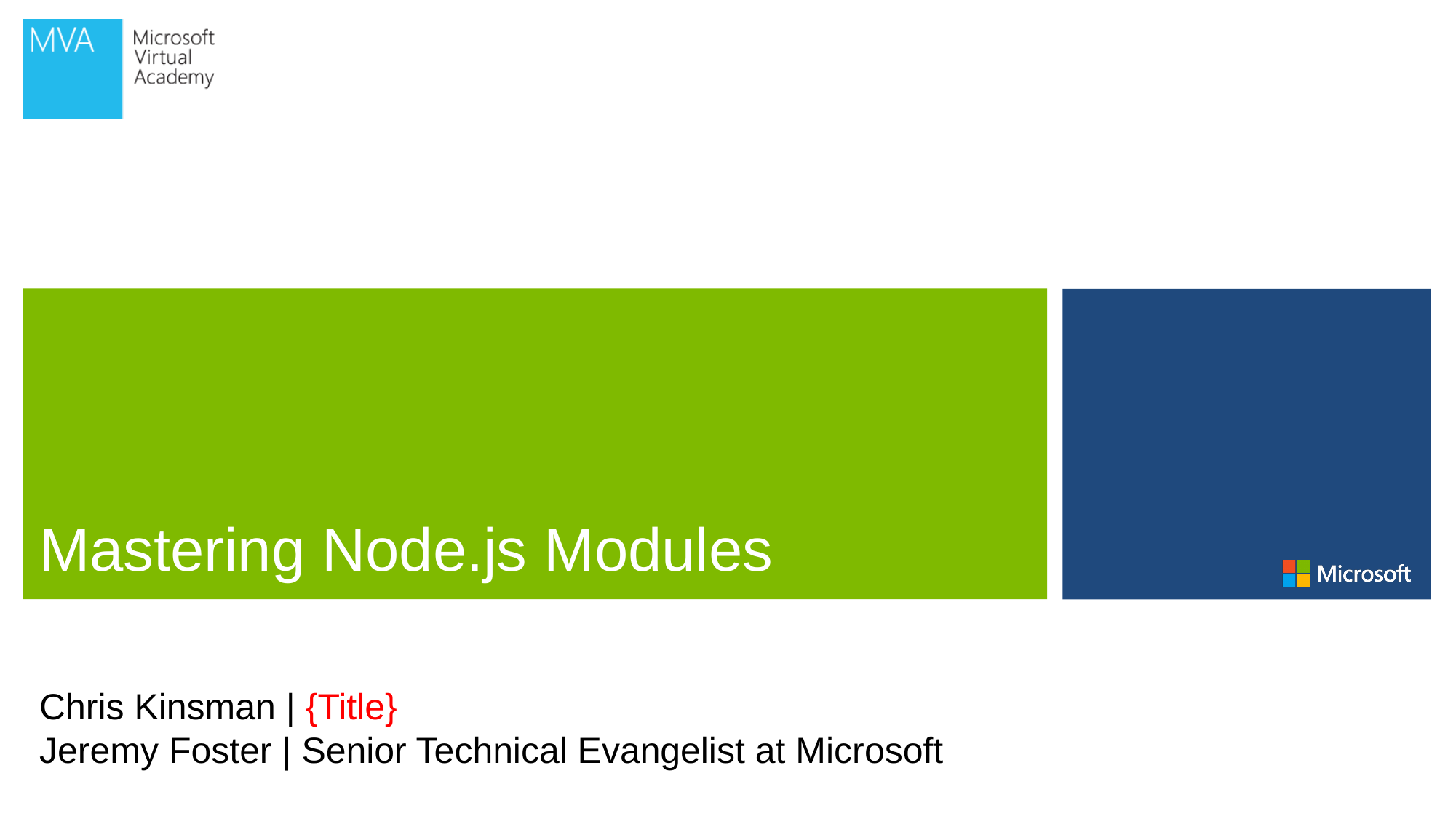

# Mastering Node.js Modules
Chris Kinsman | {Title}
Jeremy Foster | Senior Technical Evangelist at Microsoft